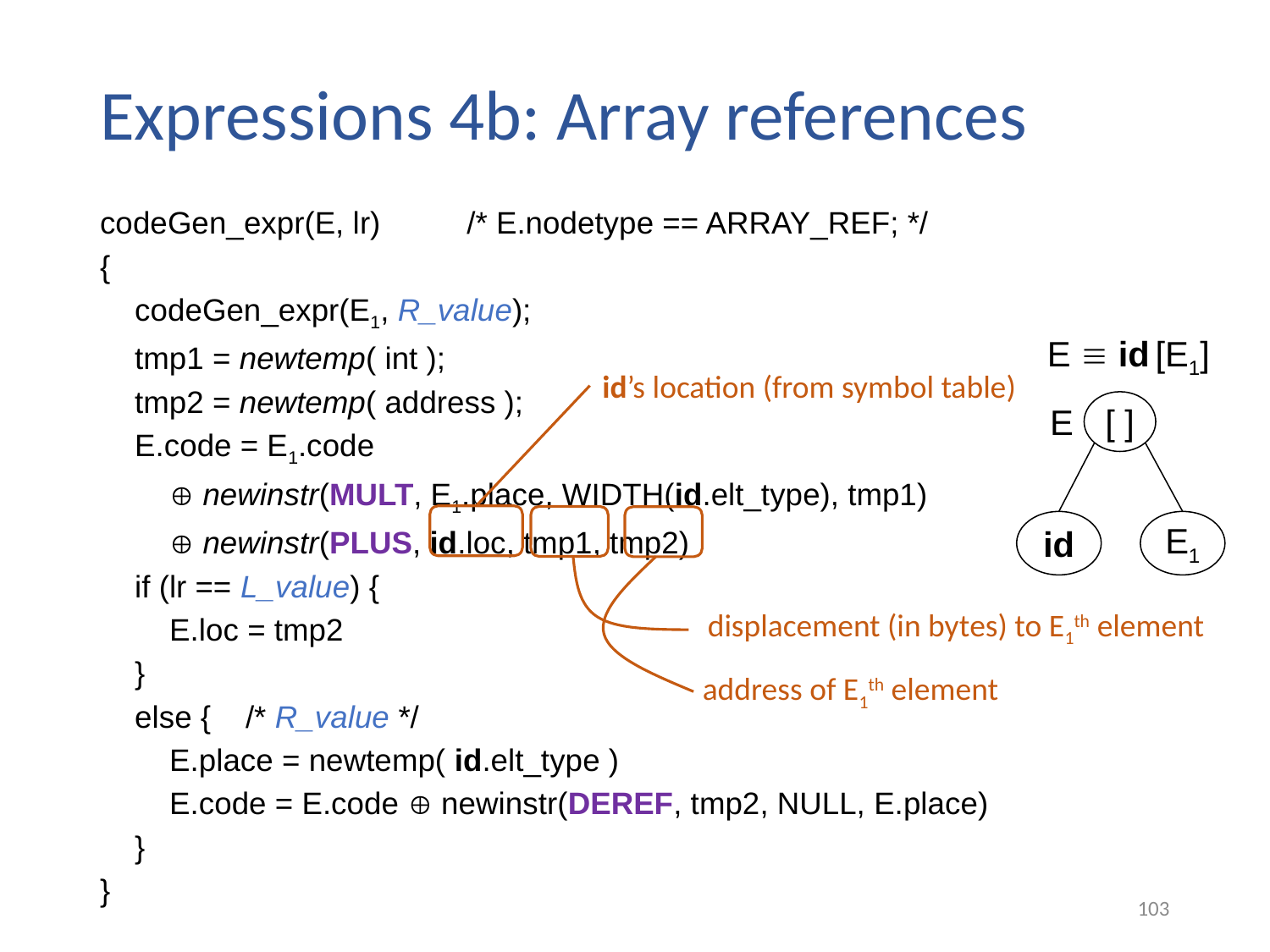

# Expressions 4b: Array references
codeGen_expr(E, lr)          /* E.nodetype == ARRAY_REF; */
{
    codeGen_expr(E1, R_value);
    tmp1 = newtemp( int );
    tmp2 = newtemp( address );
    E.code = E1.code
        ⊕ newinstr(mult, E1.place, WIDTH(id.elt_type), tmp1)
        ⊕ newinstr(plus, id.loc, tmp1, tmp2)
    if (lr == L_value) {
        E.loc = tmp2
    }
    else {    /* R_value */
        E.place = newtemp( id.elt_type )
        E.code = E.code ⊕ newinstr(deref, tmp2, NULL, E.place)
    }
}
E ≡ id [E1]
id’s location (from symbol table)
[ ]
E

id
E1

displacement (in bytes) to E1th element
address of E1th element
103